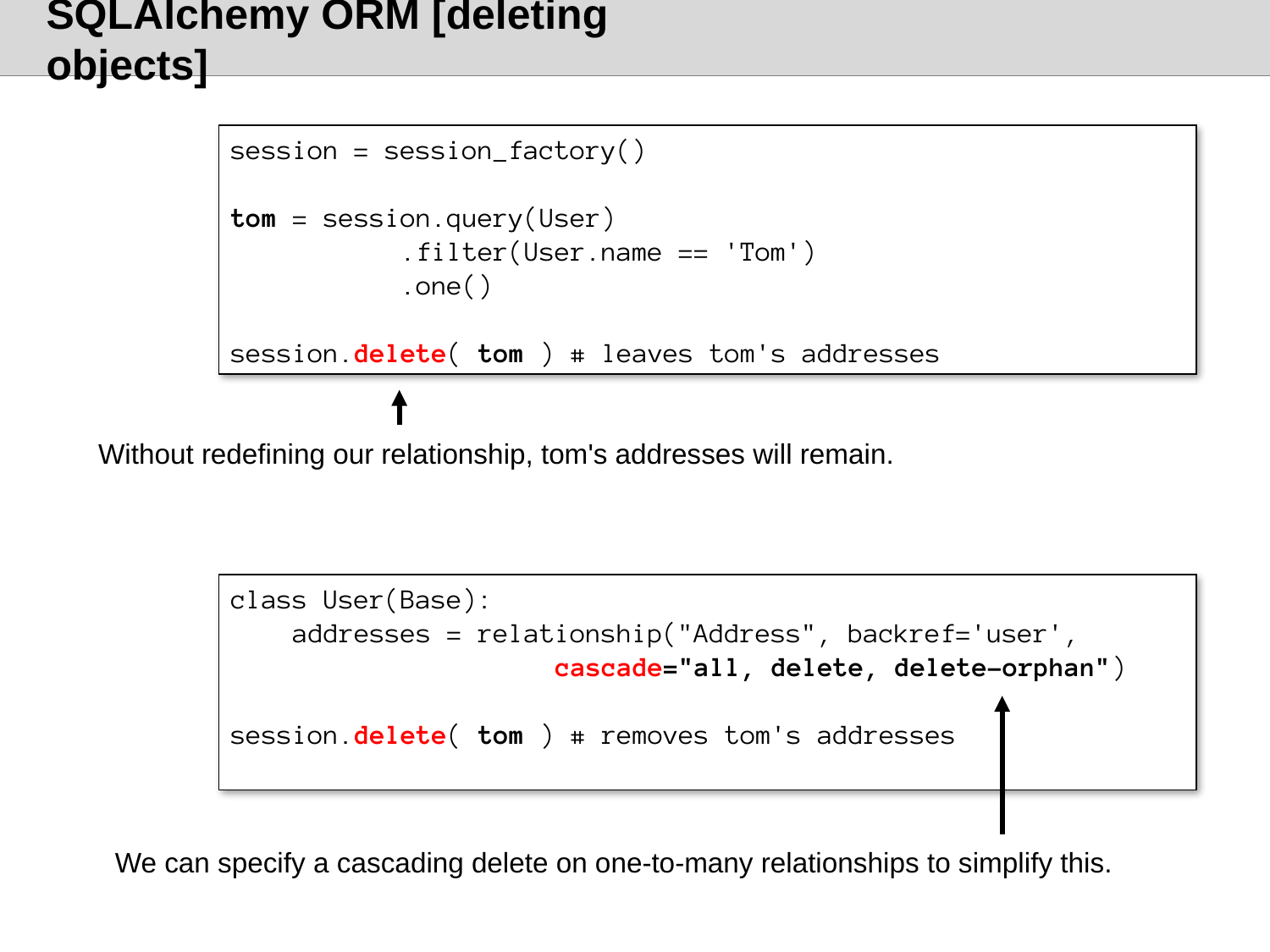

# SQLAlchemy ORM [deleting objects]
session = session_factory()

tom = session.query(User)
           .filter(User.name == 'Tom')
           .one()

session.delete( tom ) # leaves tom's addresses
Without redefining our relationship, tom's addresses will remain.
class User(Base):
    addresses = relationship("Address", backref='user',
                     cascade="all, delete, delete-orphan")

session.delete( tom ) # removes tom's addresses

We can specify a cascading delete on one-to-many relationships to simplify this.